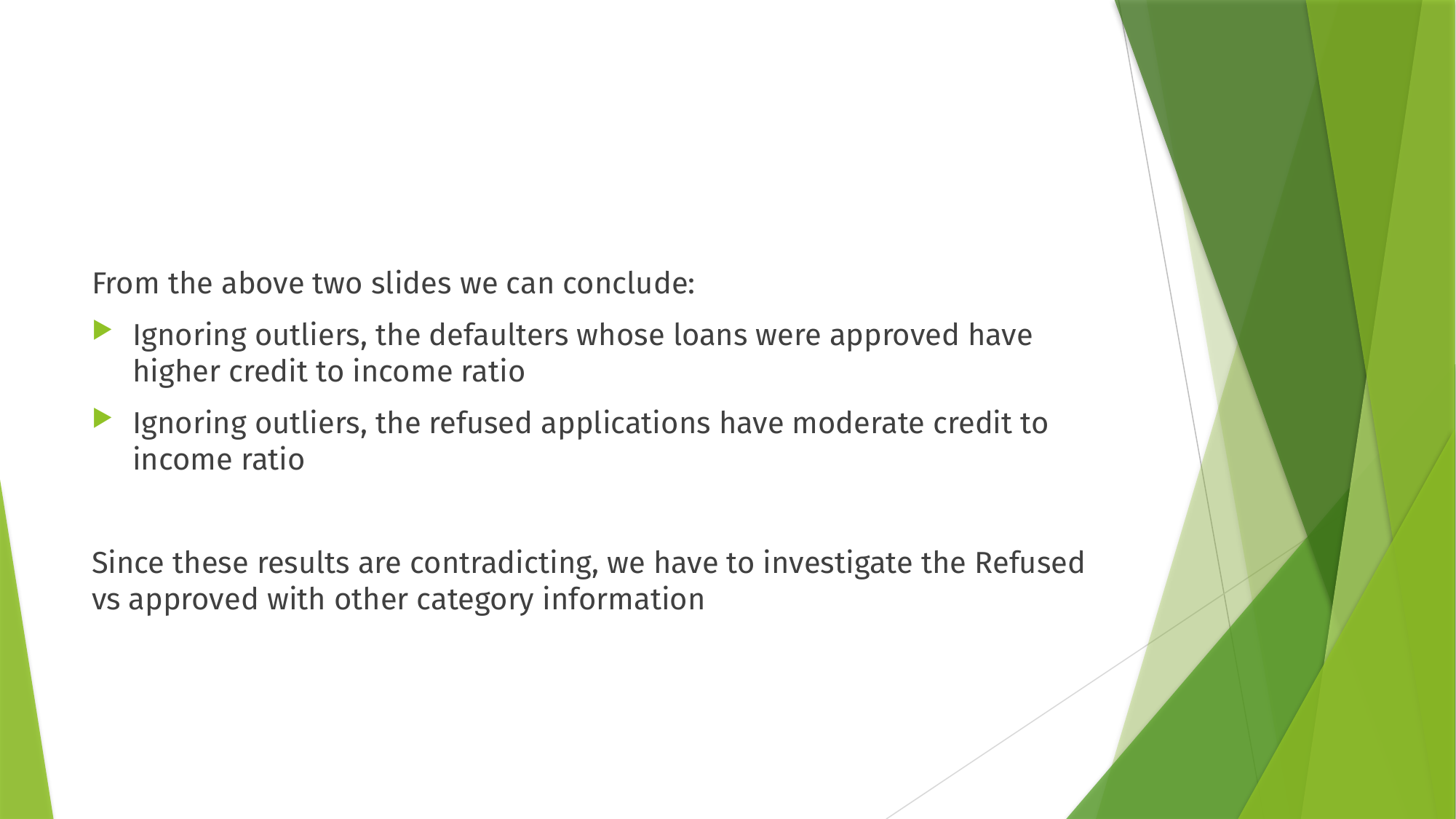

From the above two slides we can conclude:
Ignoring outliers, the defaulters whose loans were approved have higher credit to income ratio
Ignoring outliers, the refused applications have moderate credit to income ratio

Since these results are contradicting, we have to investigate the Refused vs approved with other category information